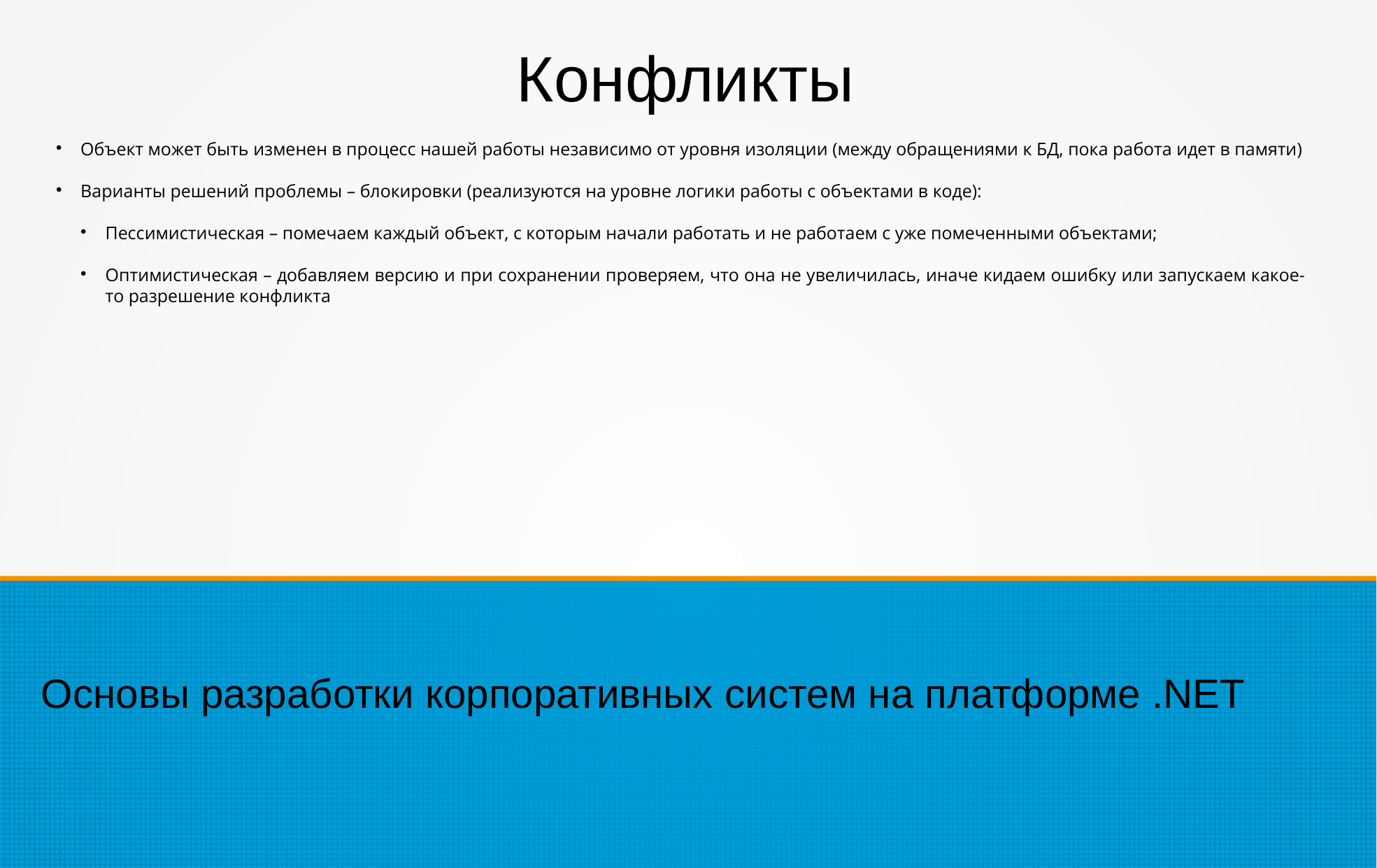

Конфликты
Объект может быть изменен в процесс нашей работы независимо от уровня изоляции (между обращениями к БД, пока работа идет в памяти)

Варианты решений проблемы – блокировки (реализуются на уровне логики работы с объектами в коде):

Пессимистическая – помечаем каждый объект, с которым начали работать и не работаем с уже помеченными объектами;

Оптимистическая – добавляем версию и при сохранении проверяем, что она не увеличилась, иначе кидаем ошибку или запускаем какое-то разрешение конфликта
Основы разработки корпоративных систем на платформе .NET